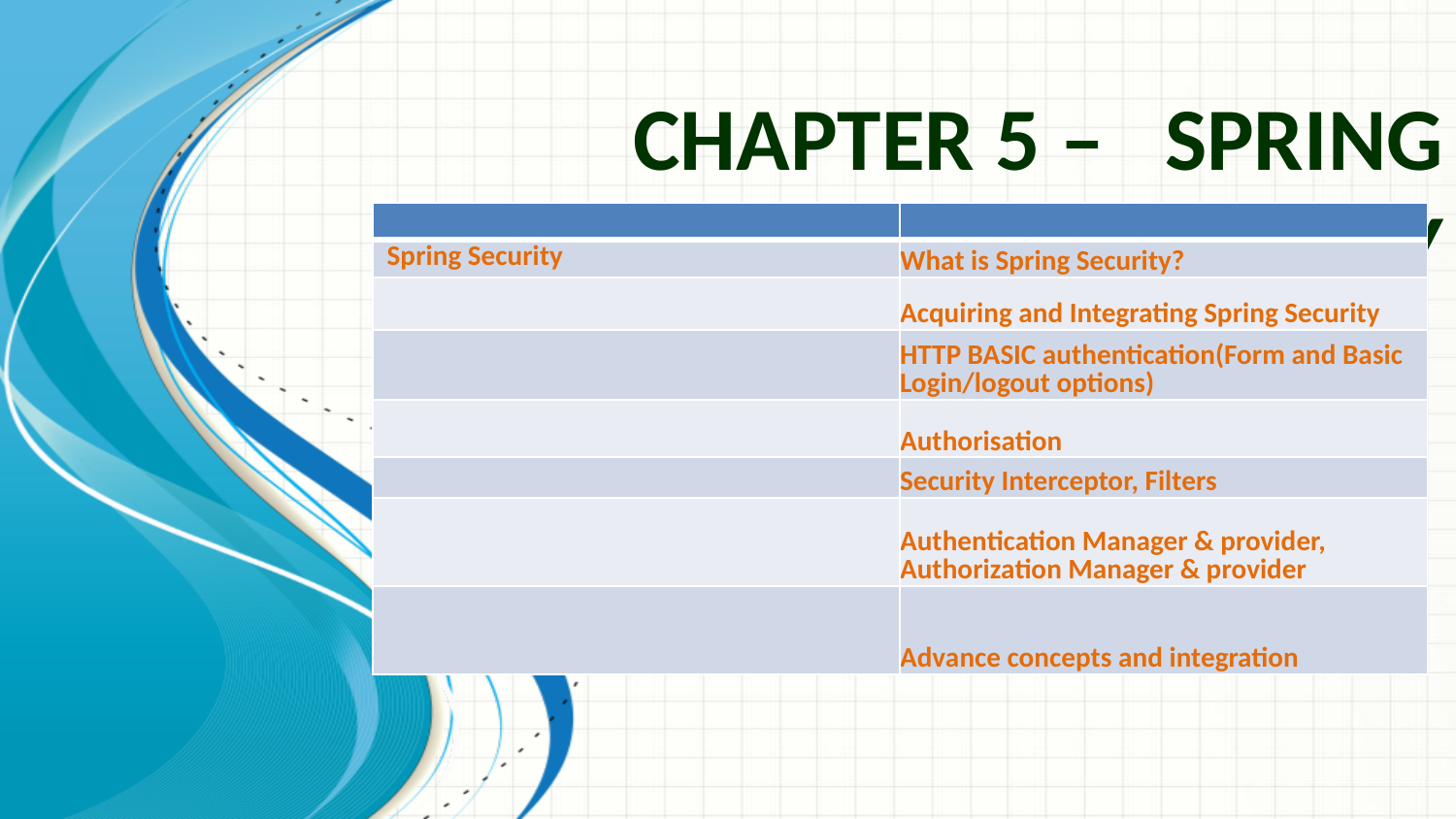

# Chapter 5 –   Spring Security
|  |  |
| --- | --- |
| Spring Security | What is Spring Security? |
|  | Acquiring and Integrating Spring Security |
|  | HTTP BASIC authentication(Form and Basic Login/logout options) |
|  | Authorisation |
|  | Security Interceptor, Filters |
|  | Authentication Manager & provider, Authorization Manager & provider |
|  | Advance concepts and integration |